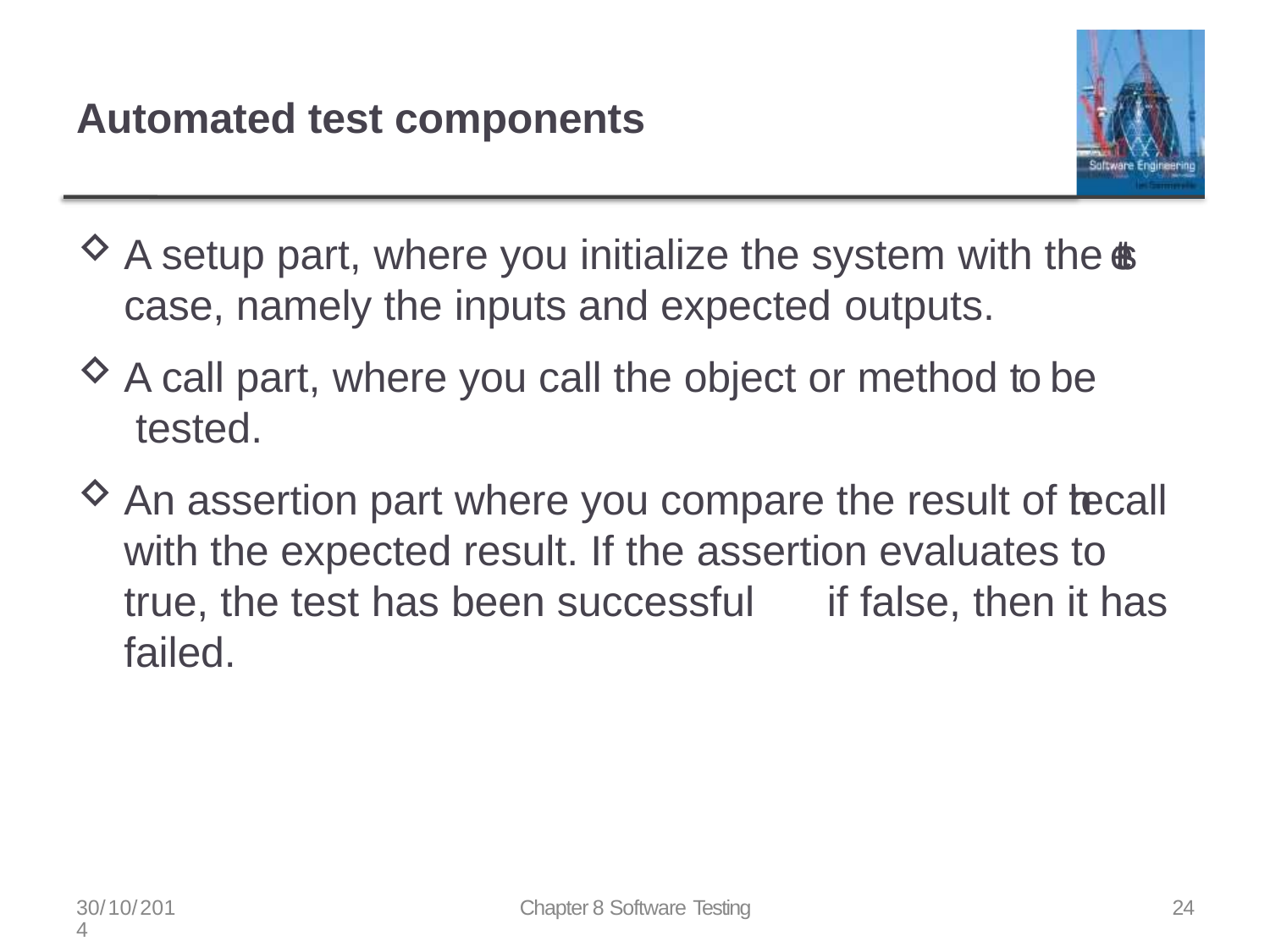

# Automated test components
A setup part, where you initialize the system with the test
case, namely the inputs and expected outputs.
A call part, where you call the object or method to be  tested.
An assertion part where you compare the result of the call  with the expected result. If the assertion evaluates to  true, the test has been successful	if false, then it has  failed.
30/10/2014
Chapter 8 Software Testing
24